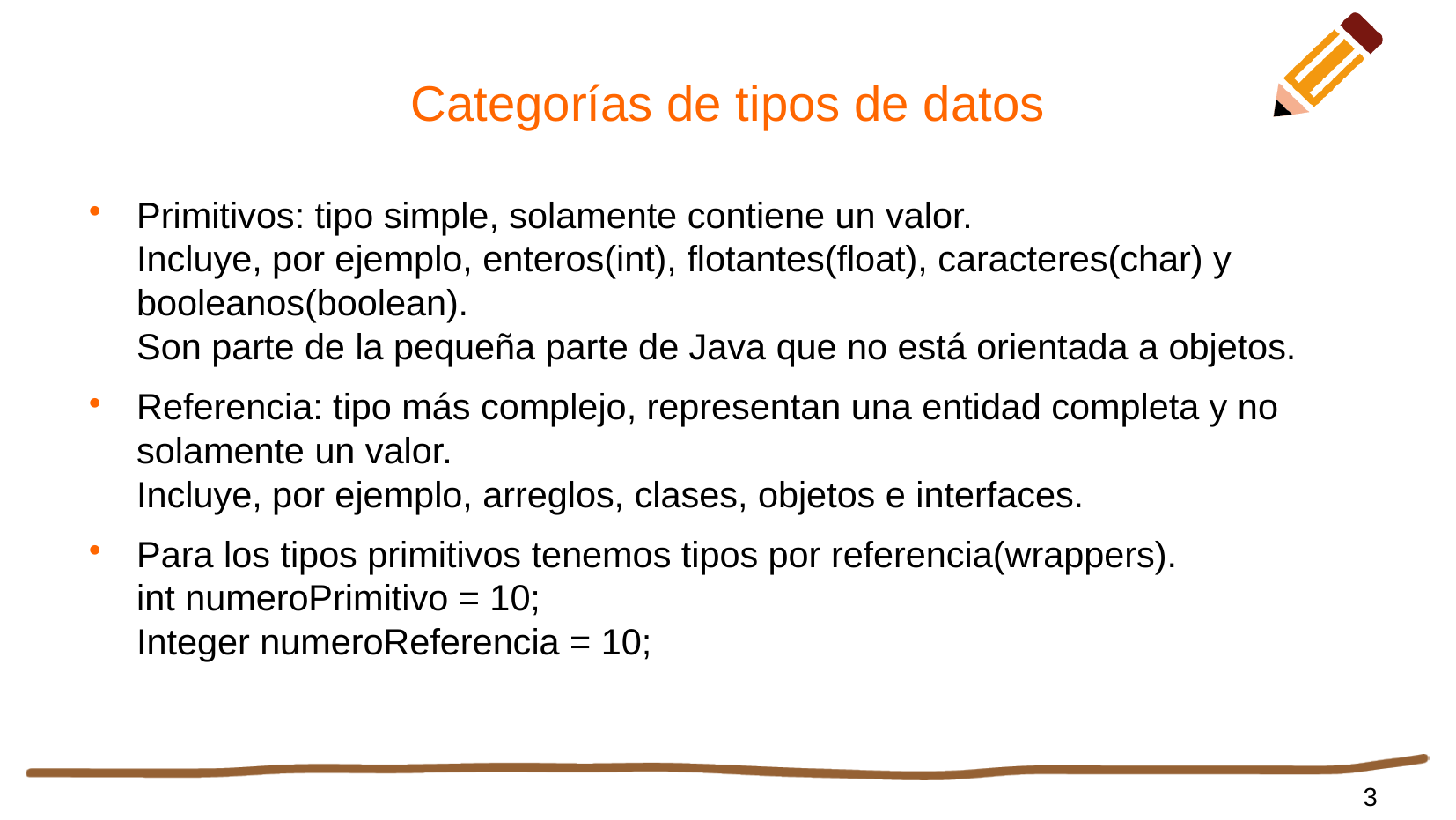

# Categorías de tipos de datos
Primitivos: tipo simple, solamente contiene un valor.
Incluye, por ejemplo, enteros(int), flotantes(float), caracteres(char) y booleanos(boolean).
Son parte de la pequeña parte de Java que no está orientada a objetos.
Referencia: tipo más complejo, representan una entidad completa y no solamente un valor.
Incluye, por ejemplo, arreglos, clases, objetos e interfaces.
Para los tipos primitivos tenemos tipos por referencia(wrappers).
int numeroPrimitivo = 10;
Integer numeroReferencia = 10;
3